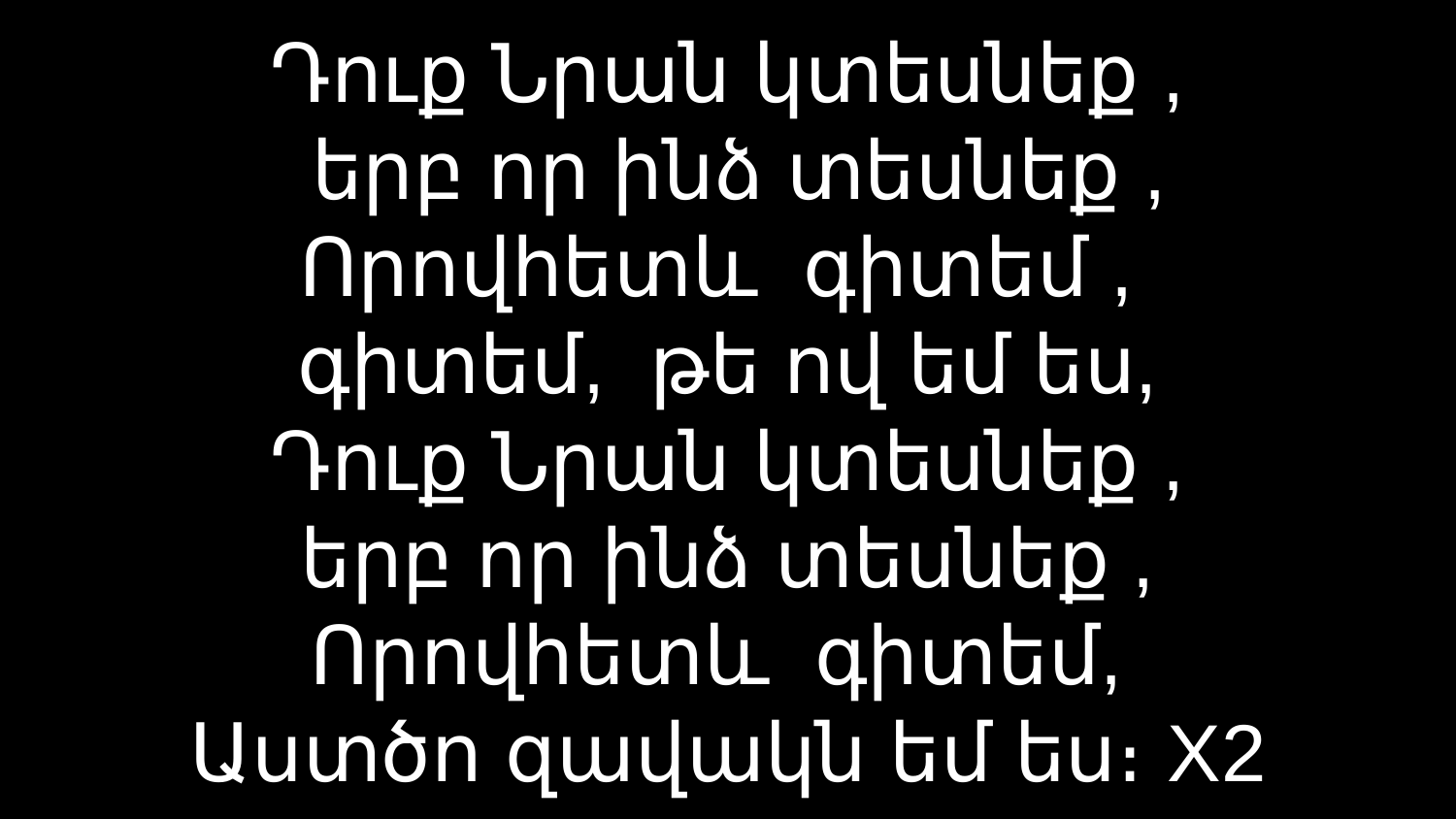

# Դուք Նրան կտեսնեք , երբ որ ինձ տեսնեք , Որովհետև  գիտեմ , գիտեմ,  թե ով եմ ես, Դուք Նրան կտեսնեք , երբ որ ինձ տեսնեք , Որովհետև  գիտեմ, Աստծո զավակն եմ ես։ X2